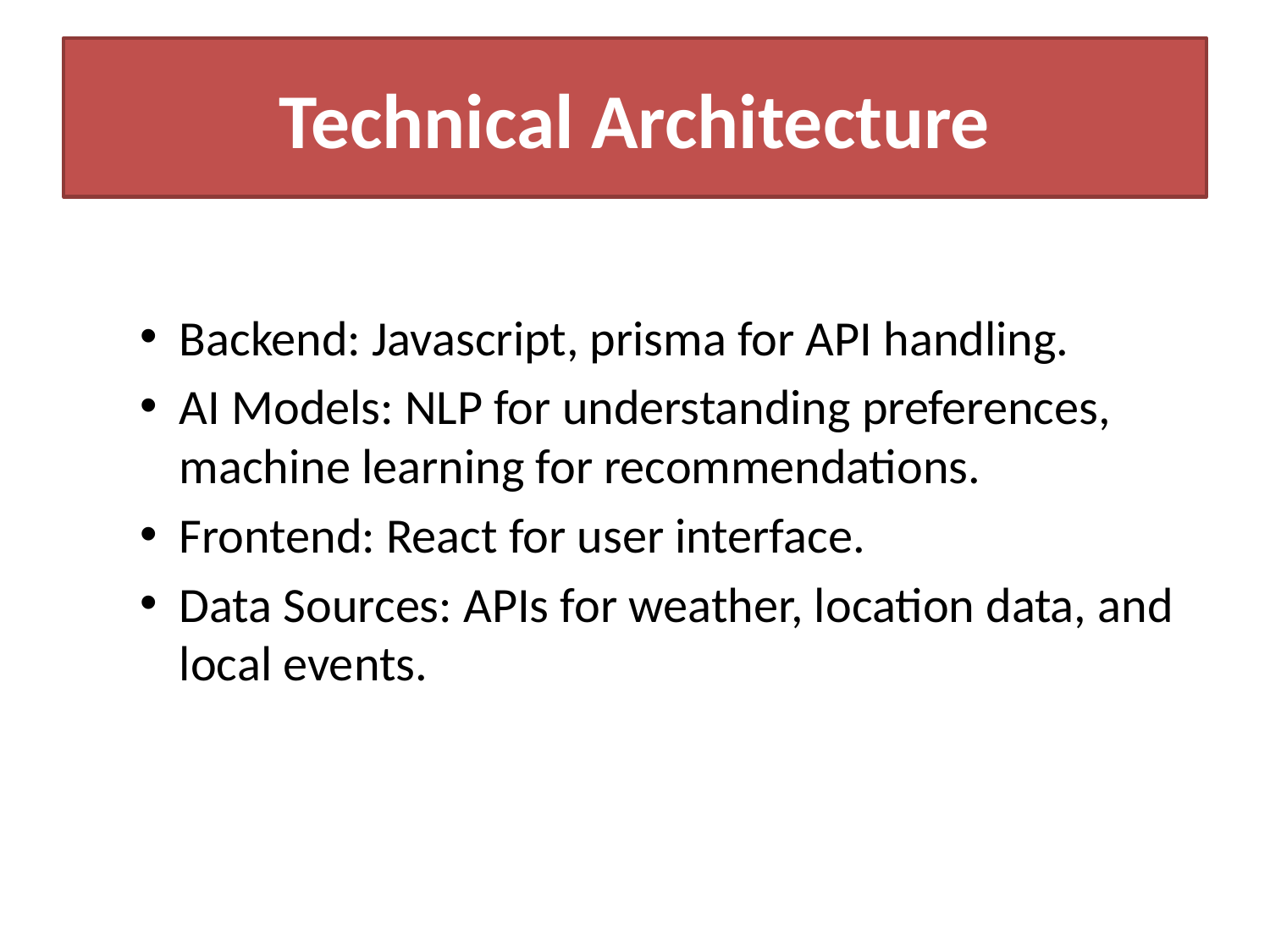

# Technical Architecture

Backend: Javascript, prisma for API handling.
AI Models: NLP for understanding preferences, machine learning for recommendations.
Frontend: React for user interface.
Data Sources: APIs for weather, location data, and local events.